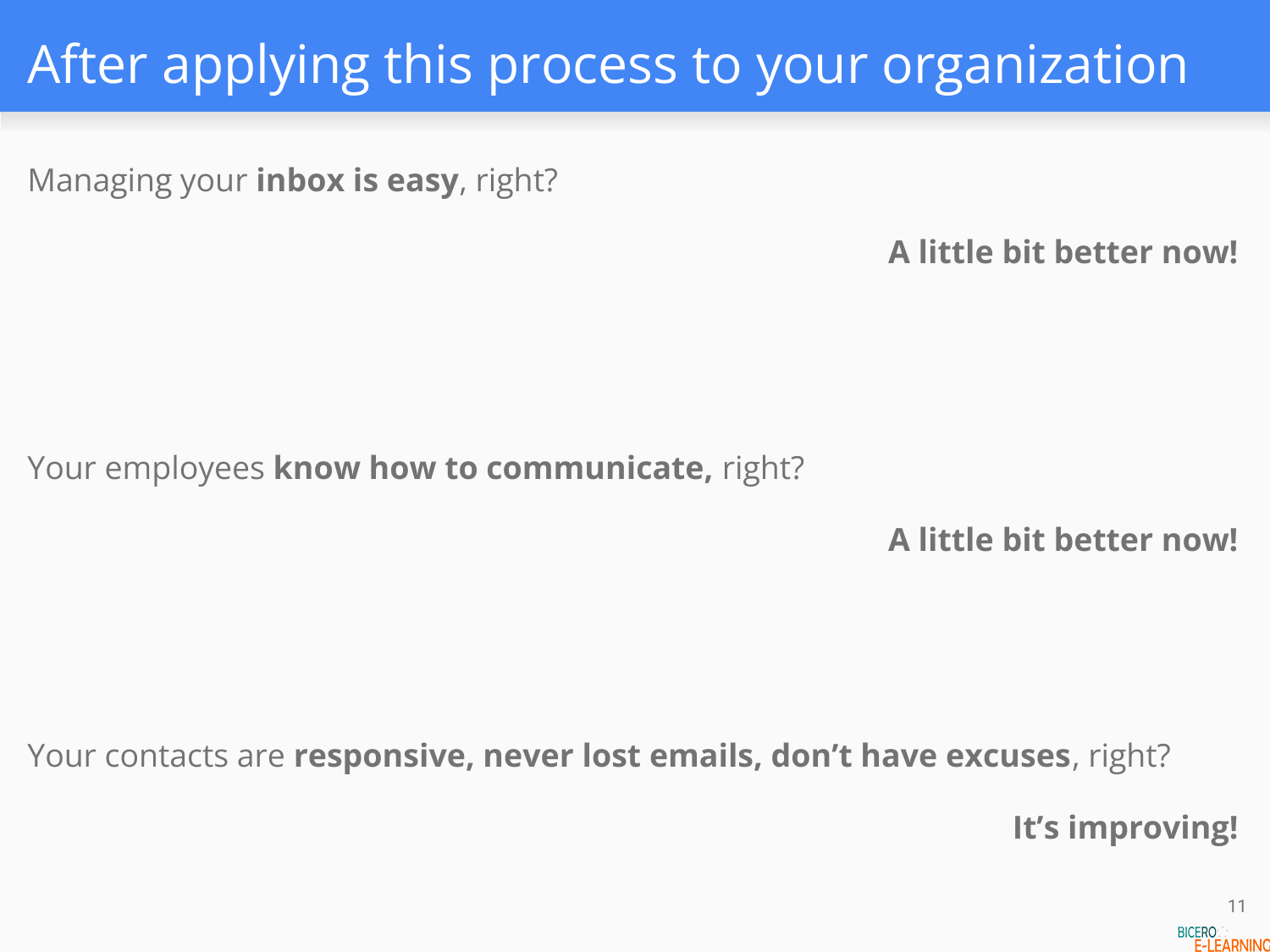

# After applying this process to your organization
Managing your inbox is easy, right?
A little bit better now!

Your employees know how to communicate, right?
A little bit better now!

Your contacts are responsive, never lost emails, don’t have excuses, right?
It’s improving!

11